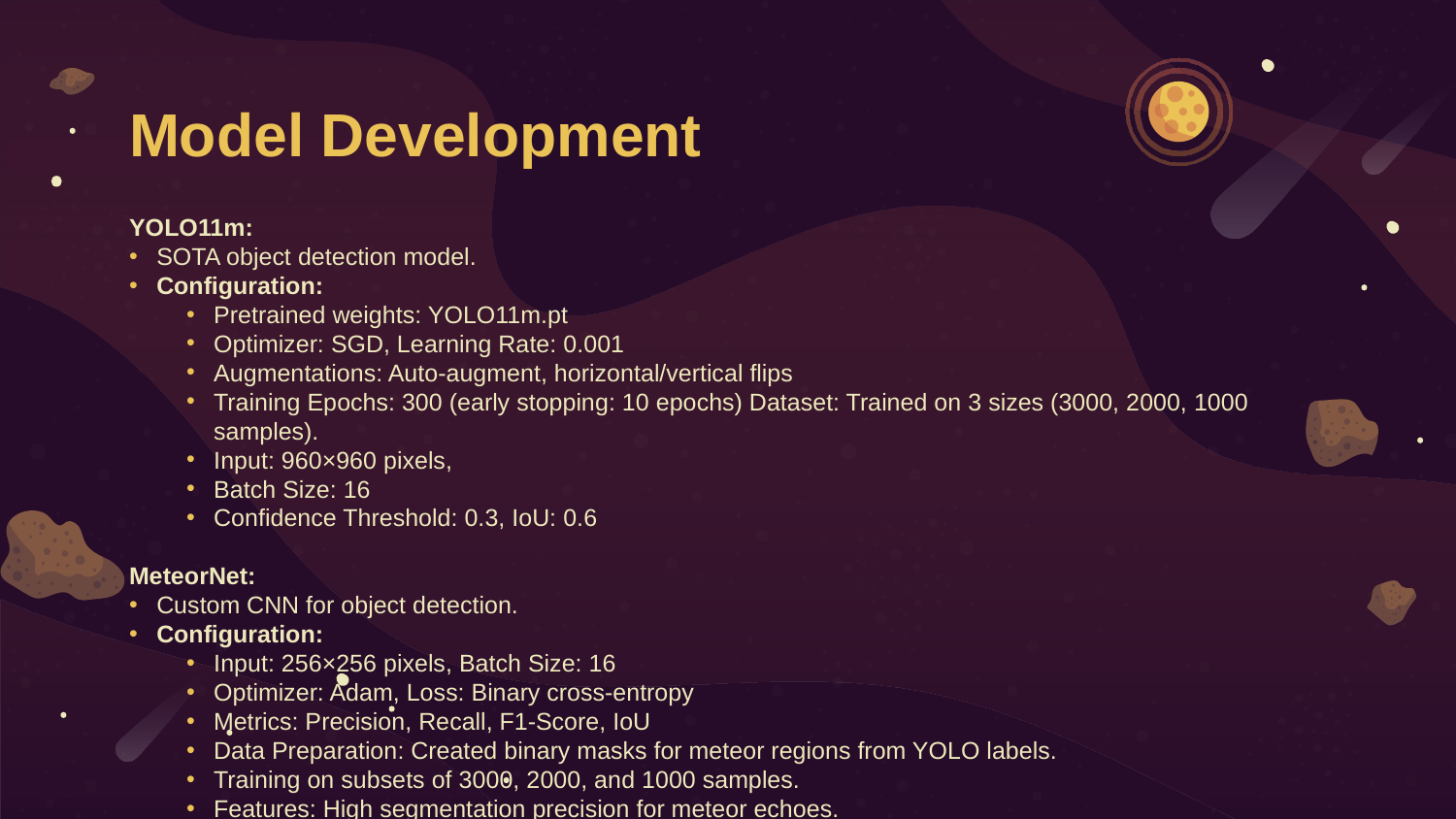

# Model Development
YOLO11m:
SOTA object detection model.
Configuration:
Pretrained weights: YOLO11m.pt
Optimizer: SGD, Learning Rate: 0.001
Augmentations: Auto-augment, horizontal/vertical flips
Training Epochs: 300 (early stopping: 10 epochs) Dataset: Trained on 3 sizes (3000, 2000, 1000 samples).
Input: 960×960 pixels,
Batch Size: 16
Confidence Threshold: 0.3, IoU: 0.6

MeteorNet:
Custom CNN for object detection.
Configuration:
Input: 256×256 pixels, Batch Size: 16
Optimizer: Adam, Loss: Binary cross-entropy
Metrics: Precision, Recall, F1-Score, IoU
Data Preparation: Created binary masks for meteor regions from YOLO labels.
Training on subsets of 3000, 2000, and 1000 samples.
Features: High segmentation precision for meteor echoes.